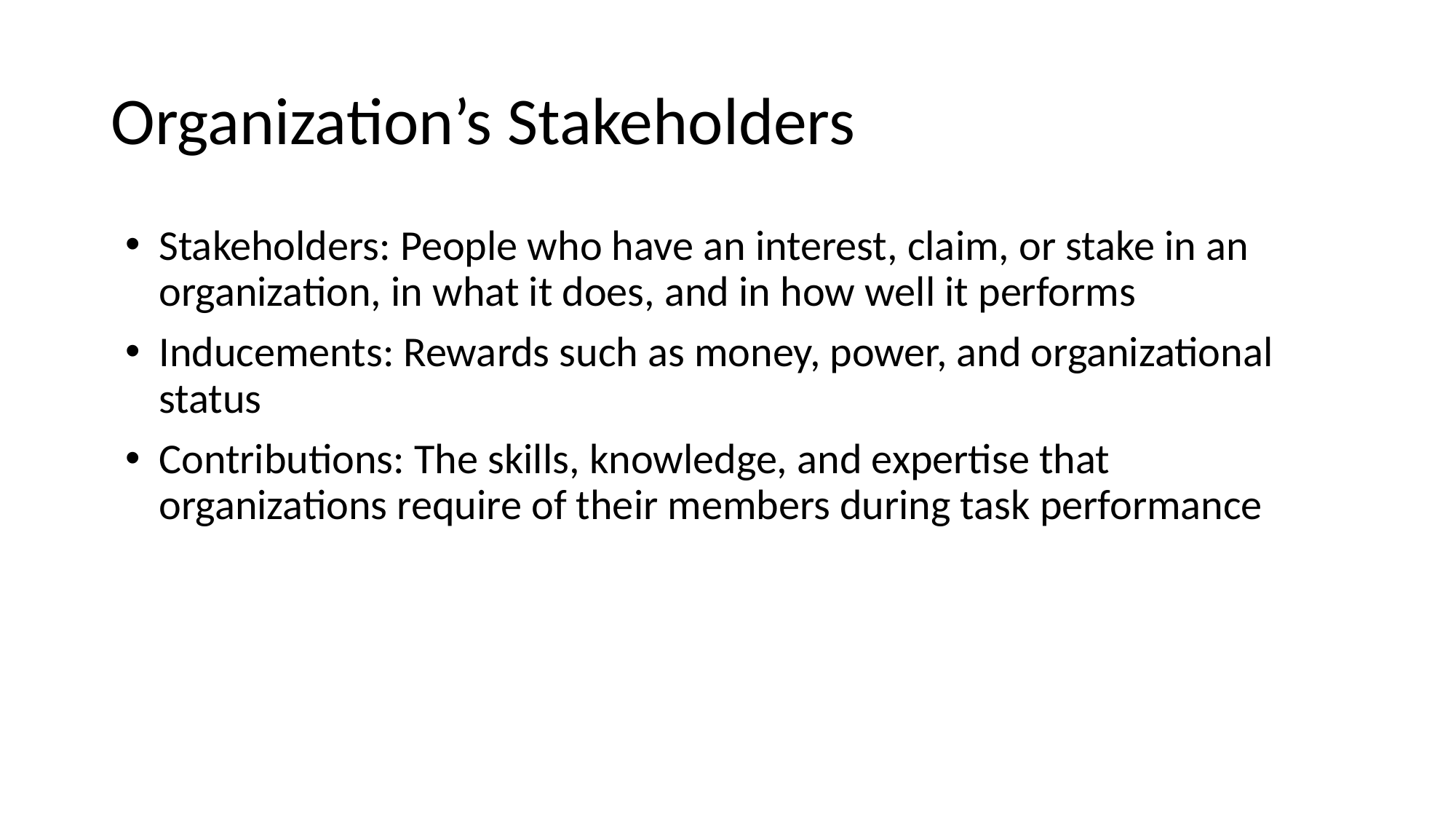

# Organization’s Stakeholders
Stakeholders: People who have an interest, claim, or stake in an organization, in what it does, and in how well it performs
Inducements: Rewards such as money, power, and organizational status
Contributions: The skills, knowledge, and expertise that organizations require of their members during task performance